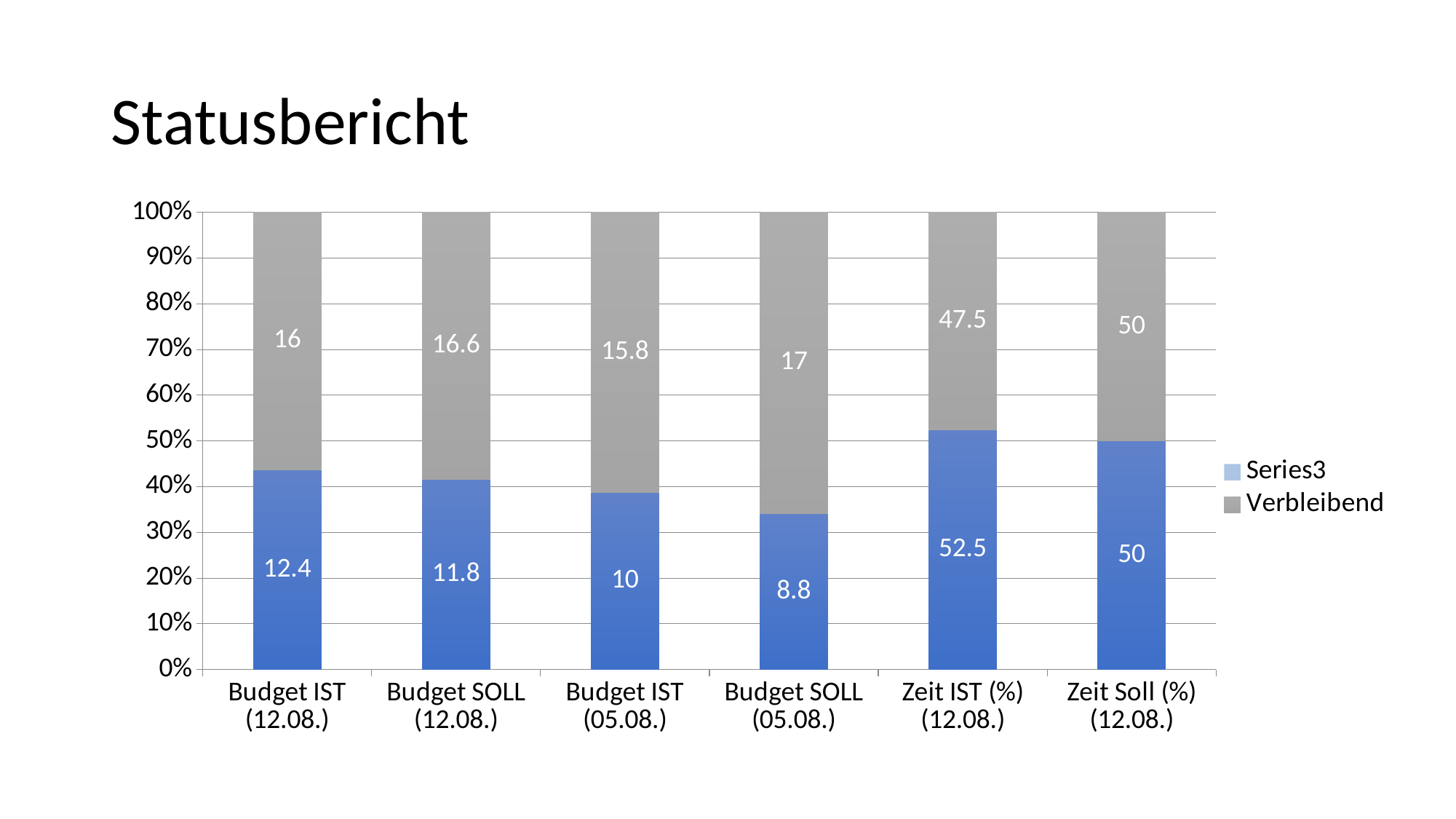

# Statusbericht

### Chart

| Category | Aufgebracht | Verbleibend |  |
|---|---|---|---|
| Budget IST (12.08.) | 12.4 | 16.0 | None |
| Budget SOLL (12.08.) | 11.8 | 16.6 | None |
| Budget IST (05.08.) | 10.0 | 15.8 | None |
| Budget SOLL (05.08.) | 8.8 | 17.0 | None |
| Zeit IST (%) (12.08.) | 52.5 | 47.5 | None |
| Zeit Soll (%) (12.08.) | 50.0 | 50.0 | None |